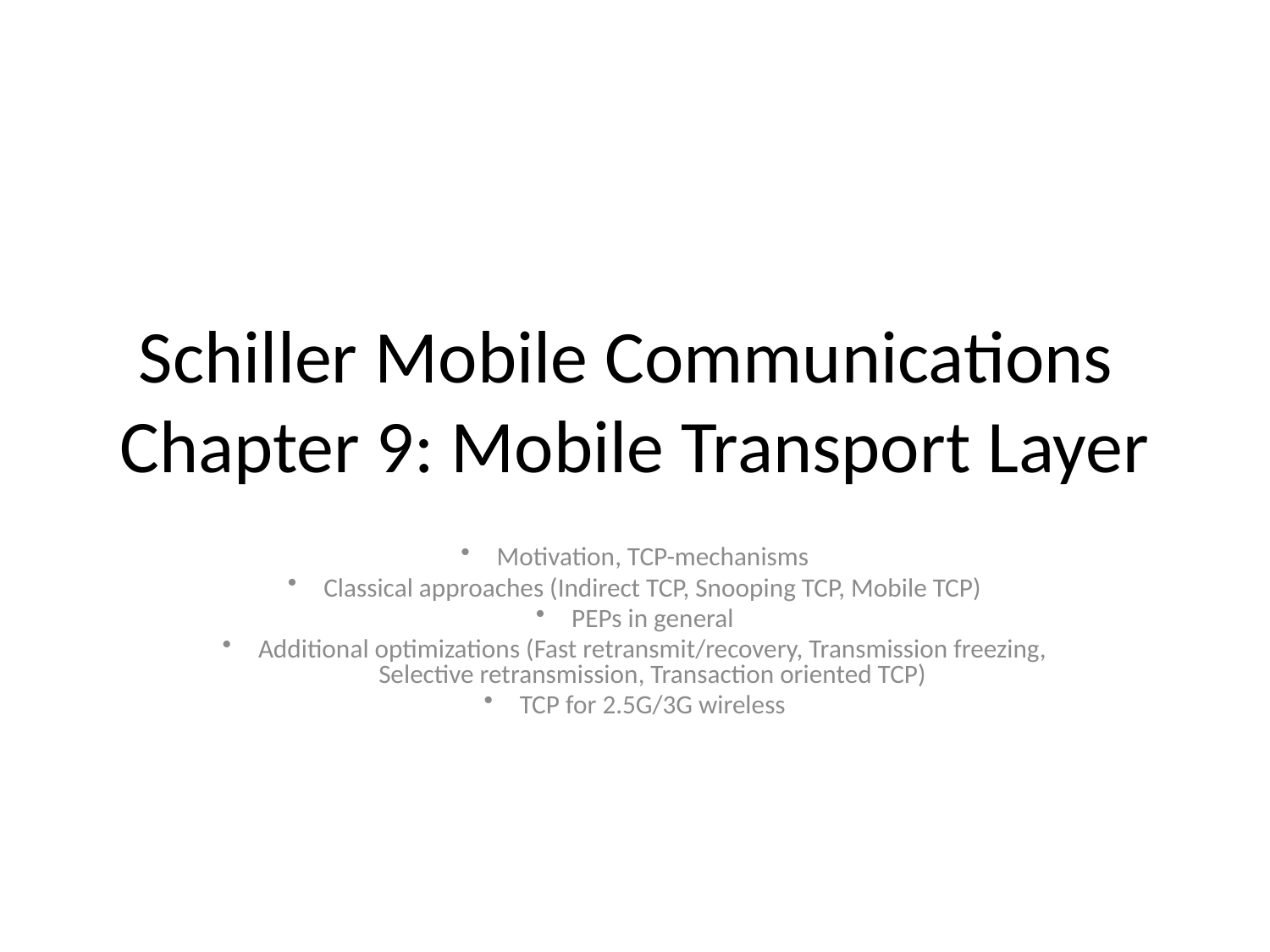

# Schiller Mobile Communications Chapter 9: Mobile Transport Layer
Motivation, TCP-mechanisms
Classical approaches (Indirect TCP, Snooping TCP, Mobile TCP)
PEPs in general
Additional optimizations (Fast retransmit/recovery, Transmission freezing, Selective retransmission, Transaction oriented TCP)
TCP for 2.5G/3G wireless